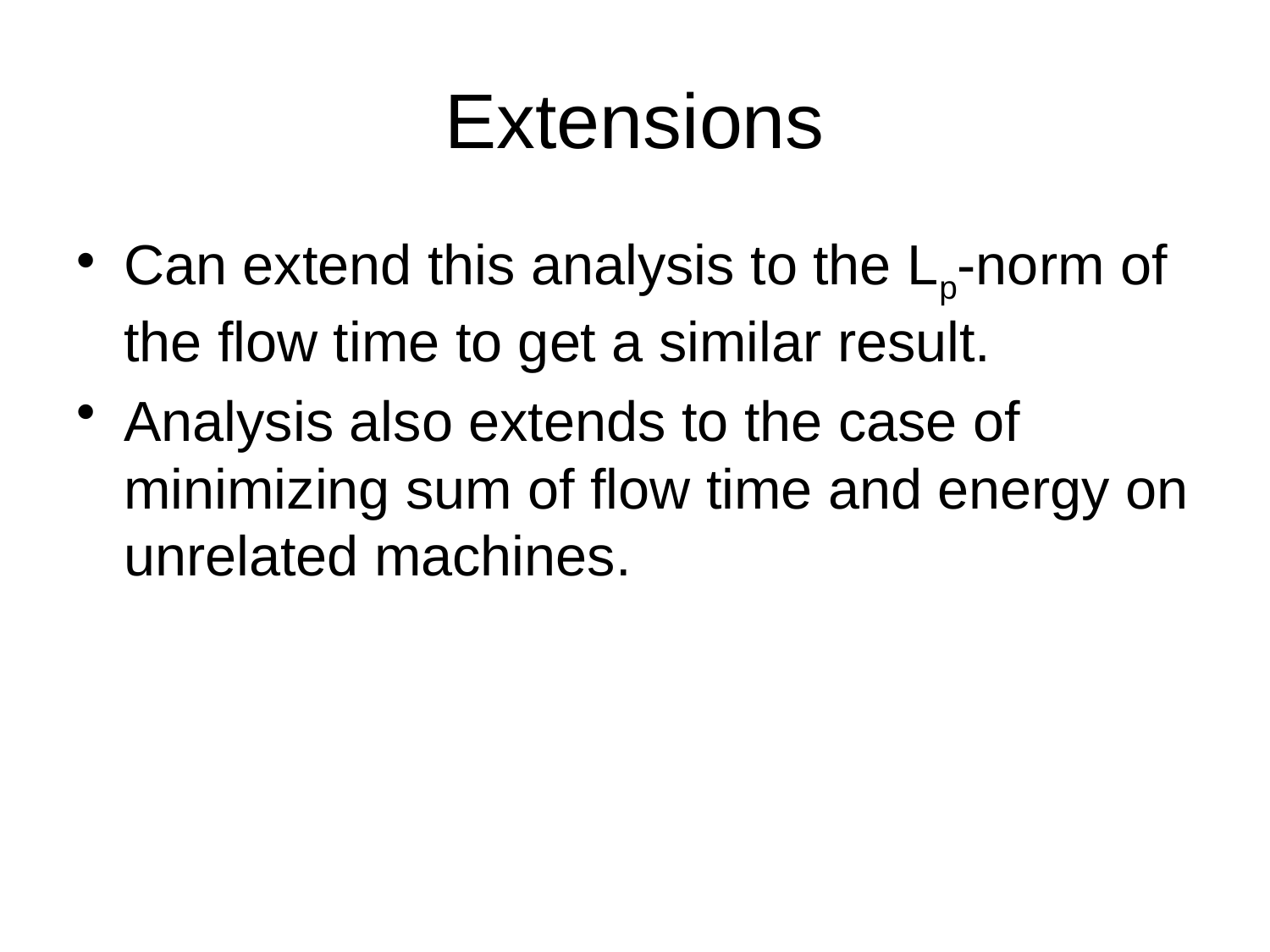

# Extensions
Can extend this analysis to the Lp-norm of the flow time to get a similar result.
Analysis also extends to the case of minimizing sum of flow time and energy on unrelated machines.